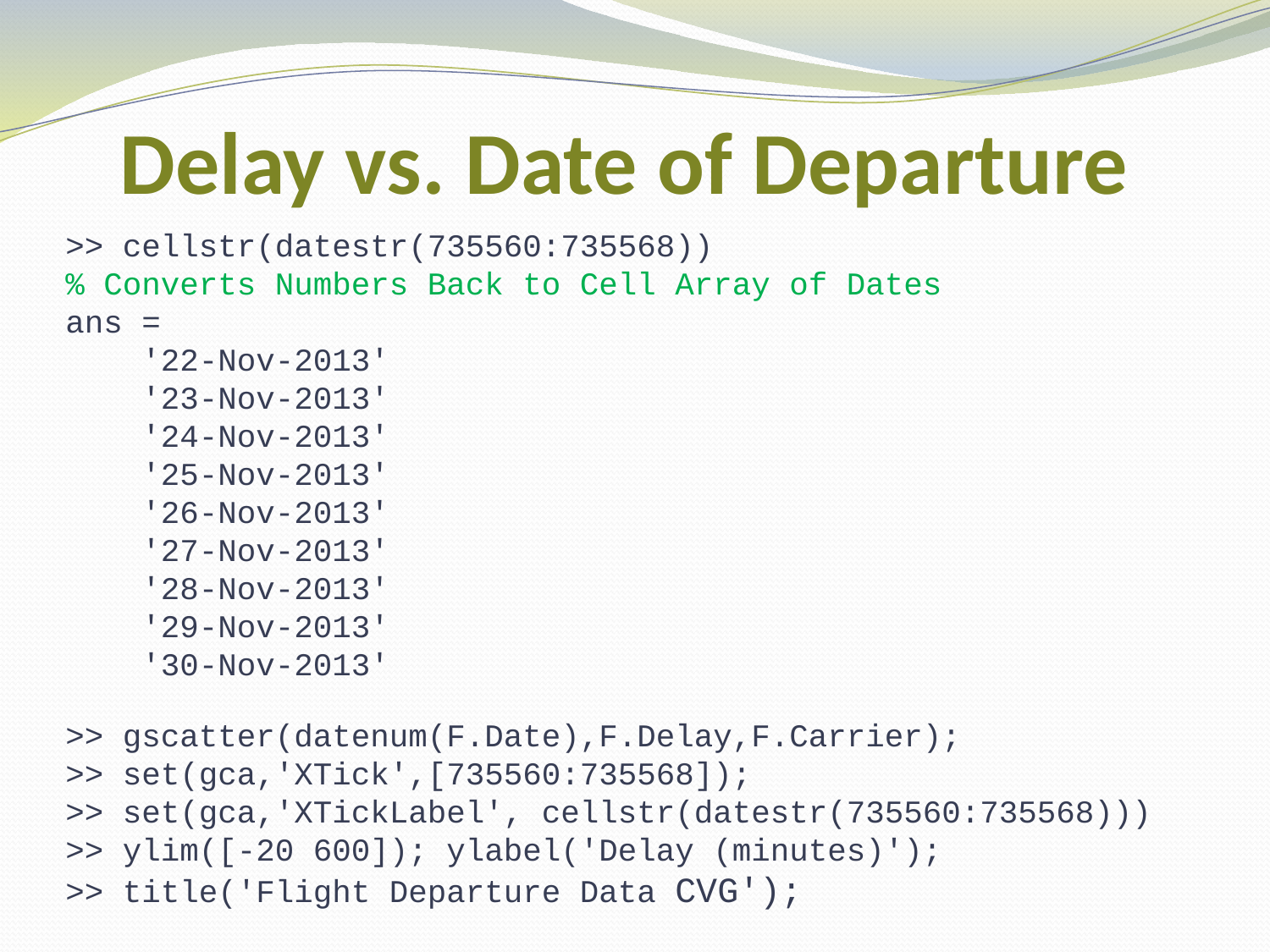

# Delay vs. Date of Departure
>> cellstr(datestr(735560:735568))
% Converts Numbers Back to Cell Array of Dates
ans =
    '22-Nov-2013'
    '23-Nov-2013'
    '24-Nov-2013'
    '25-Nov-2013'
    '26-Nov-2013'
    '27-Nov-2013'
    '28-Nov-2013'
    '29-Nov-2013'
    '30-Nov-2013'

>> gscatter(datenum(F.Date),F.Delay,F.Carrier);
>> set(gca,'XTick',[735560:735568]);
>> set(gca,'XTickLabel', cellstr(datestr(735560:735568)))
>> ylim([-20 600]); ylabel('Delay (minutes)');
>> title('Flight Departure Data CVG');